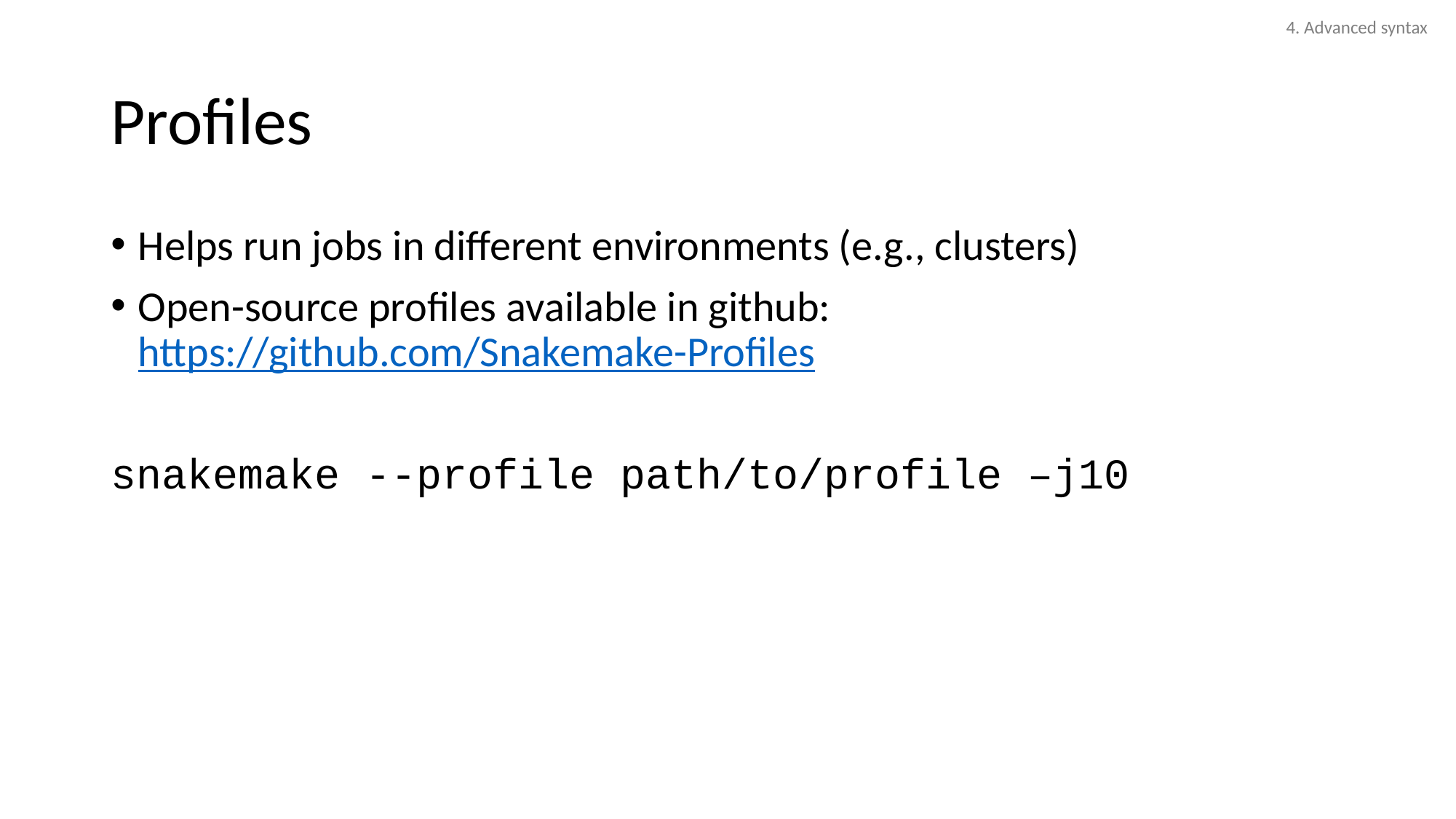

4. Advanced syntax
# Profiles
Helps run jobs in different environments (e.g., clusters)
Open-source profiles available in github: https://github.com/Snakemake-Profiles

snakemake --profile path/to/profile –j10